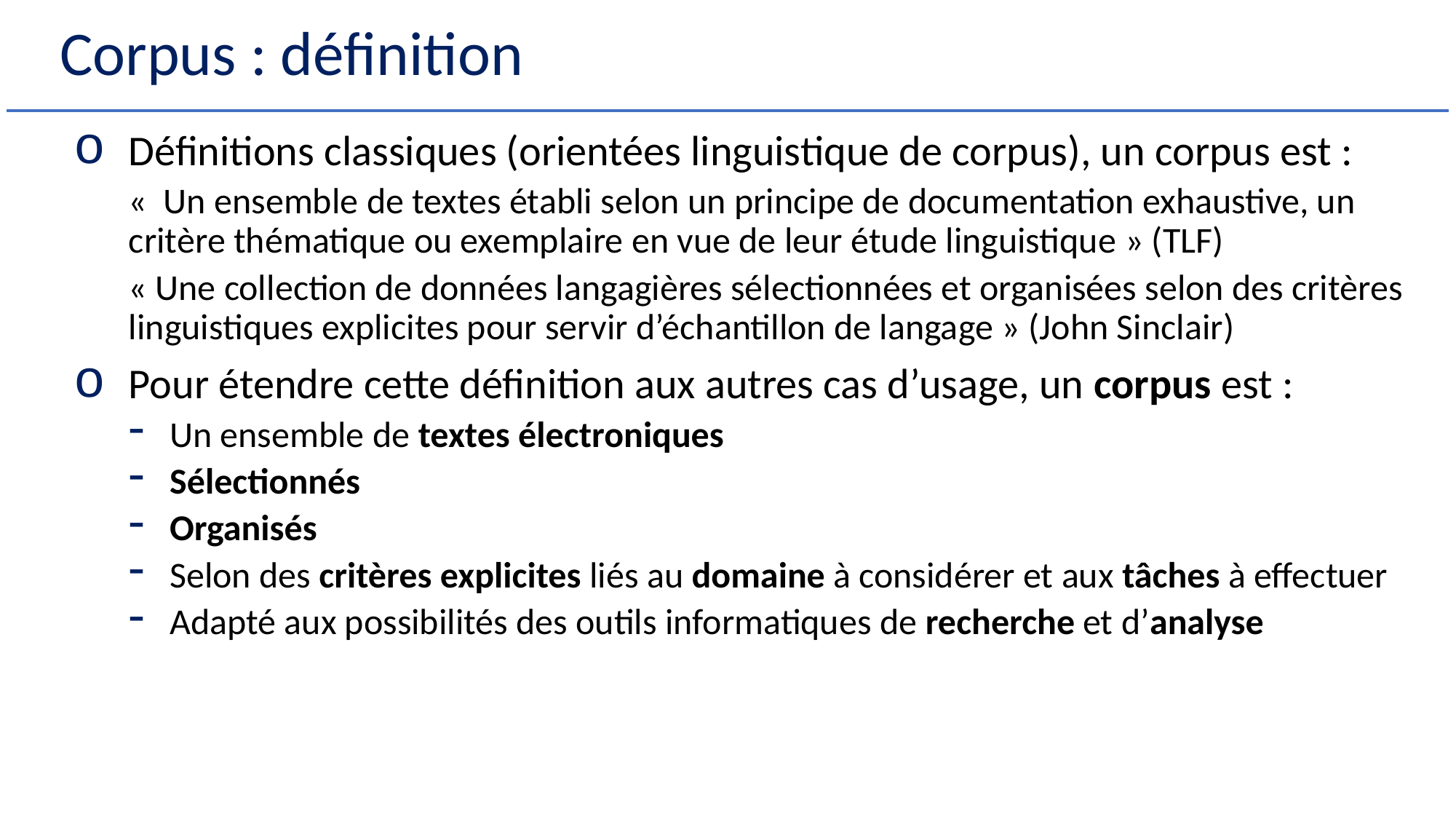

# Corpus : définition
Définitions classiques (orientées linguistique de corpus), un corpus est :
«  Un ensemble de textes établi selon un principe de documentation exhaustive, un critère thématique ou exemplaire en vue de leur étude linguistique » (TLF)
« Une collection de données langagières sélectionnées et organisées selon des critères linguistiques explicites pour servir d’échantillon de langage » (John Sinclair)
Pour étendre cette définition aux autres cas d’usage, un corpus est :
Un ensemble de textes électroniques
Sélectionnés
Organisés
Selon des critères explicites liés au domaine à considérer et aux tâches à effectuer
Adapté aux possibilités des outils informatiques de recherche et d’analyse